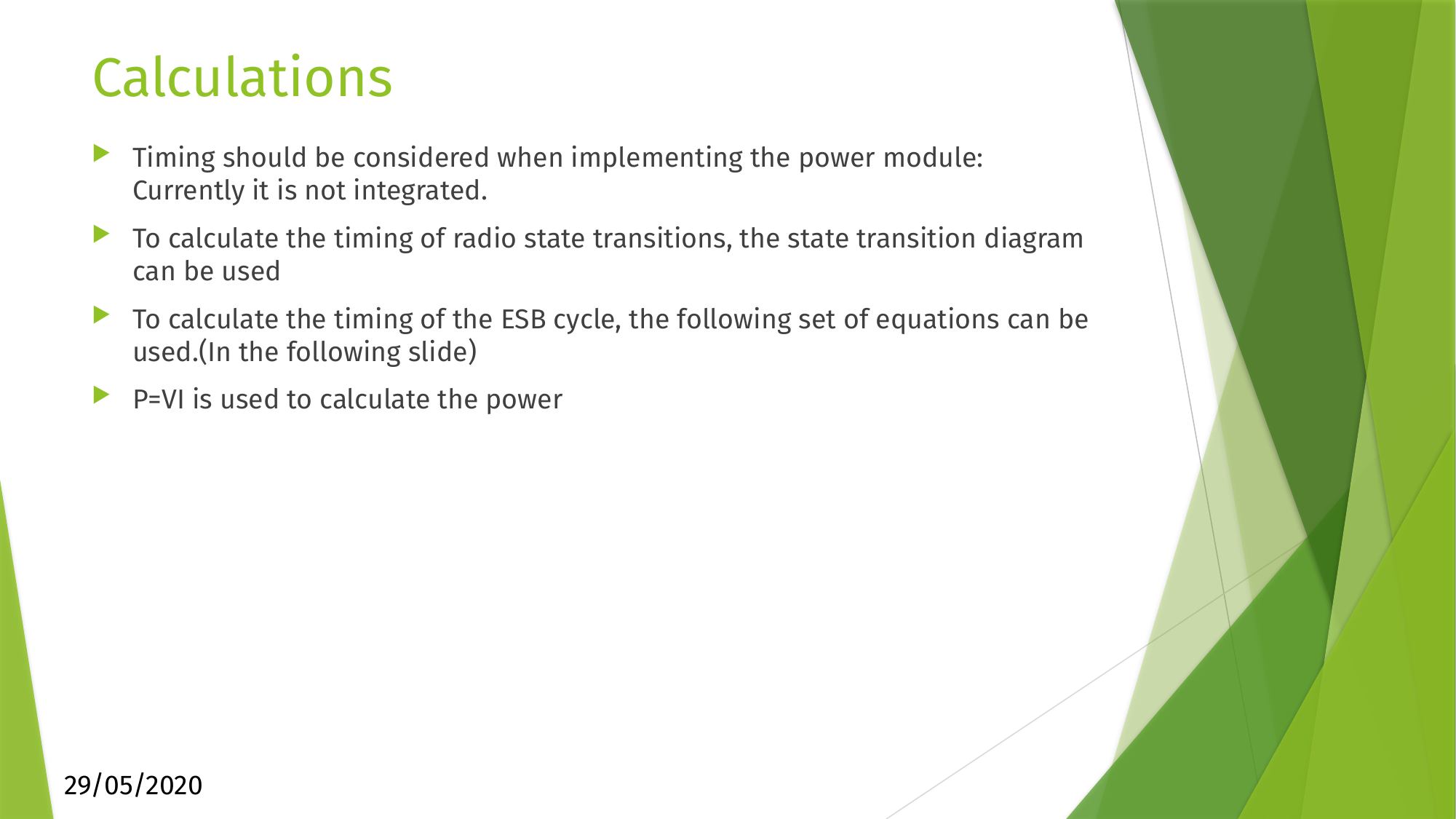

# Calculations
Timing should be considered when implementing the power module: Currently it is not integrated.
To calculate the timing of radio state transitions, the state transition diagram can be used
To calculate the timing of the ESB cycle, the following set of equations can be used.(In the following slide)
P=VI is used to calculate the power
29/05/2020